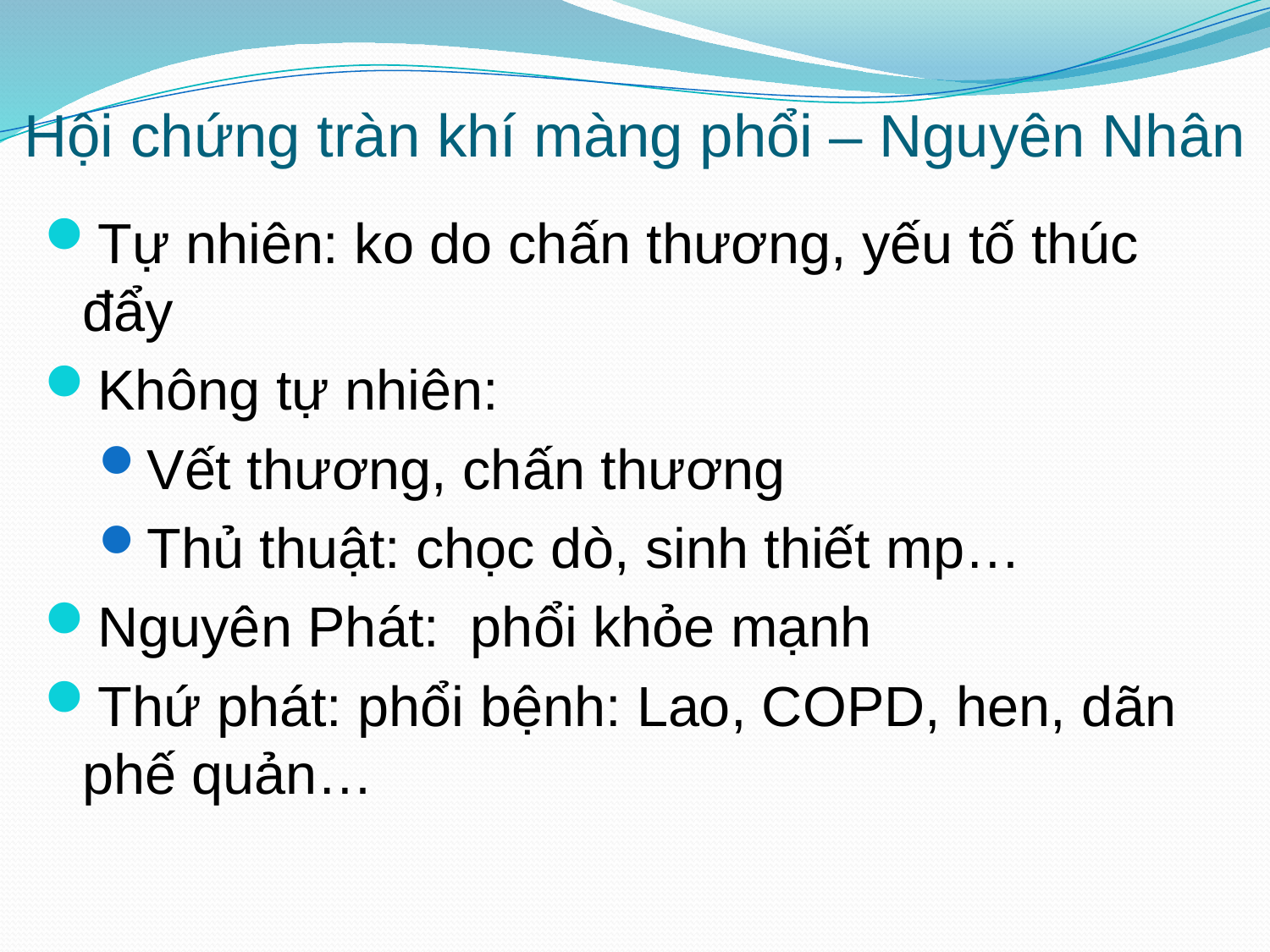

# Hội chứng tràn khí màng phổi – Nguyên Nhân
Tự nhiên: ko do chấn thương, yếu tố thúc đẩy
Không tự nhiên:
Vết thương, chấn thương
Thủ thuật: chọc dò, sinh thiết mp…
Nguyên Phát:  phổi khỏe mạnh
Thứ phát: phổi bệnh: Lao, COPD, hen, dãn phế quản…